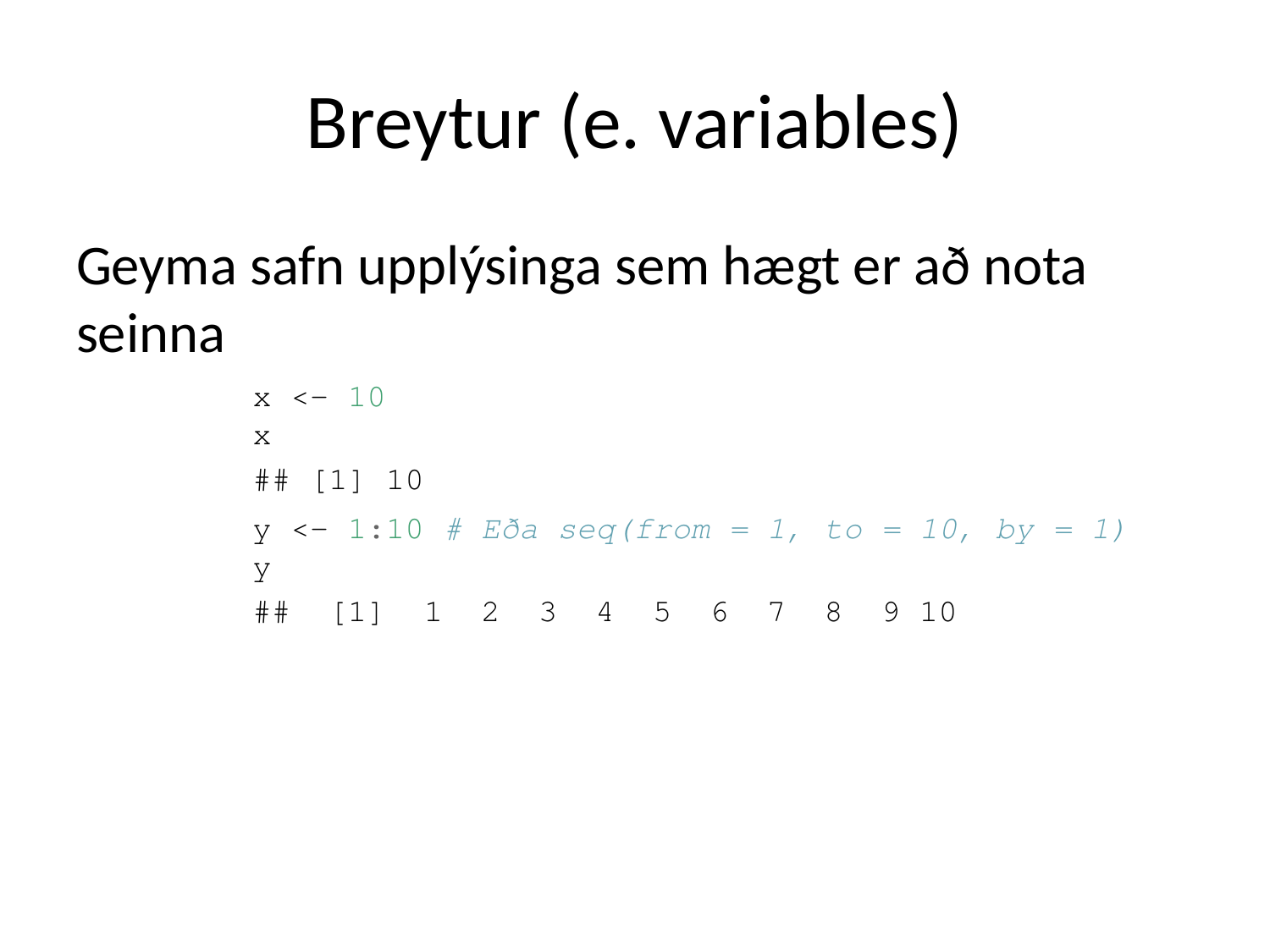

# Breytur (e. variables)
Geyma safn upplýsinga sem hægt er að nota seinna
x <- 10
x
## [1] 10
y <- 1:10 # Eða seq(from = 1, to = 10, by = 1)
y
##  [1]  1  2  3  4  5  6  7  8  9 10